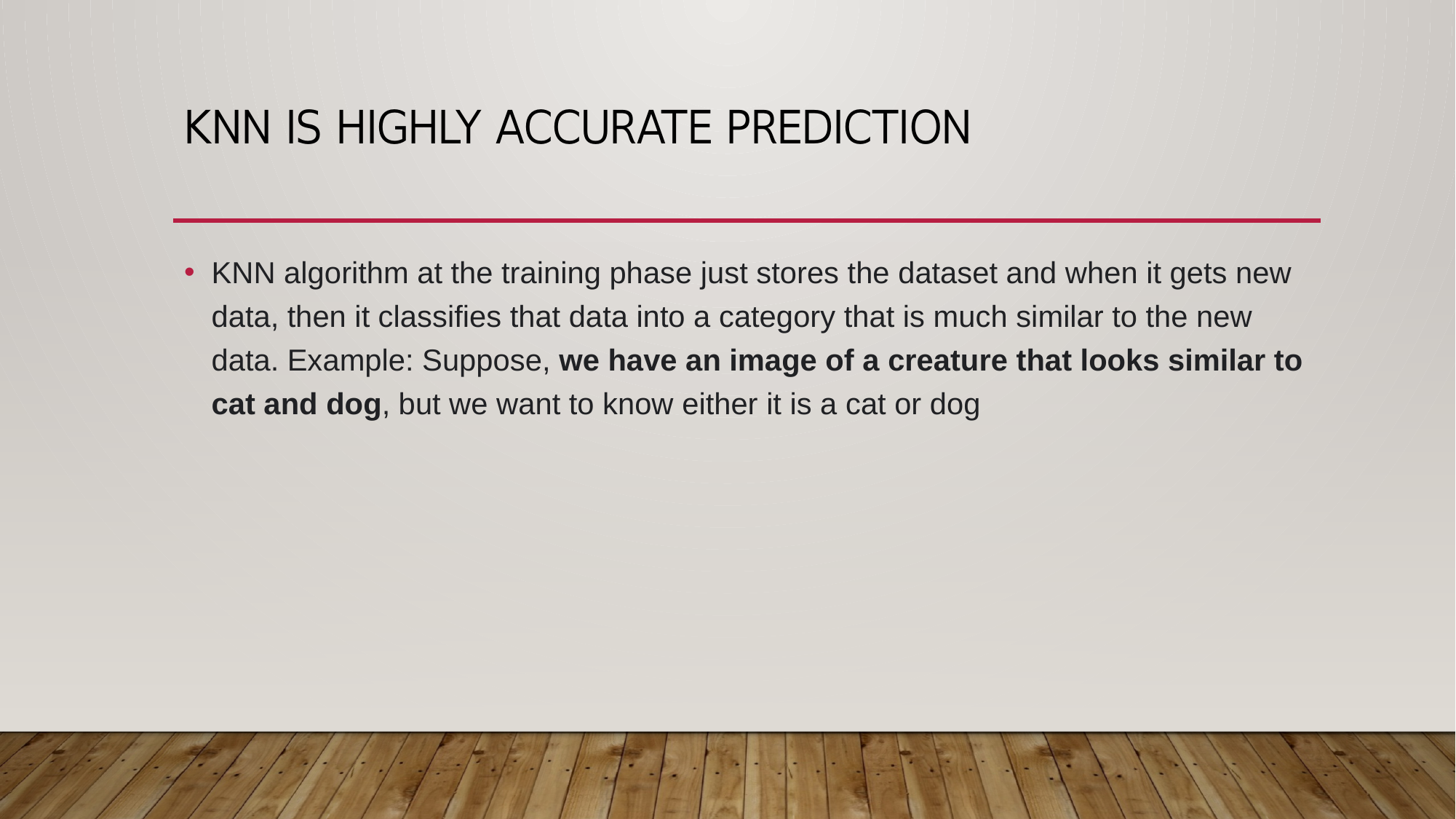

# KNN is highly accurate prediction
KNN algorithm at the training phase just stores the dataset and when it gets new data, then it classifies that data into a category that is much similar to the new data. Example: Suppose, we have an image of a creature that looks similar to cat and dog, but we want to know either it is a cat or dog